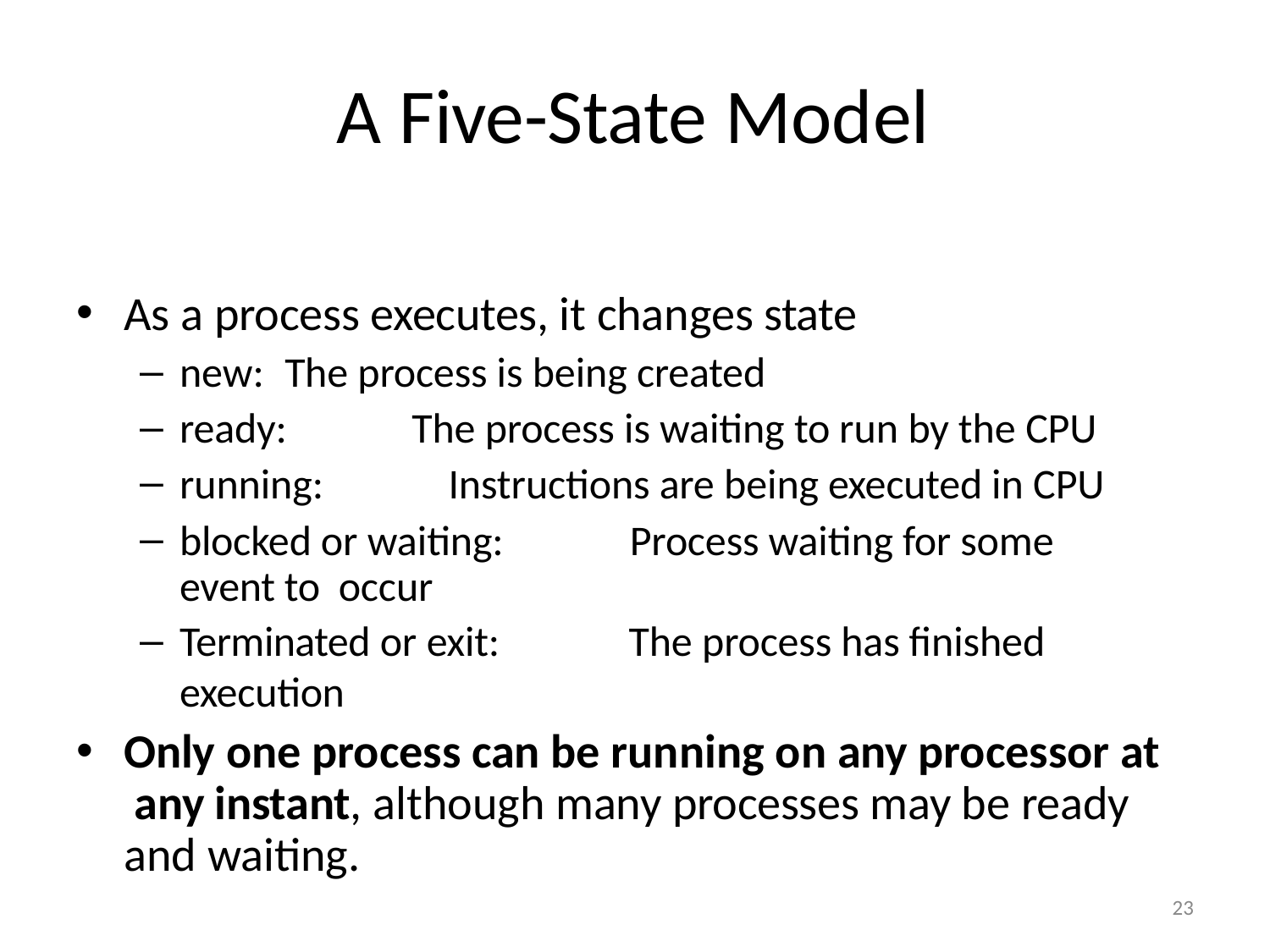

# A Five-State Model
As a process executes, it changes state
new:	The process is being created
ready:	The process is waiting to run by the CPU
running:	Instructions are being executed in CPU
blocked or waiting:	Process waiting for some event to  occur
Terminated or exit:	The process has finished execution
Only one process can be running on any processor at  any instant, although many processes may be ready  and waiting.
23